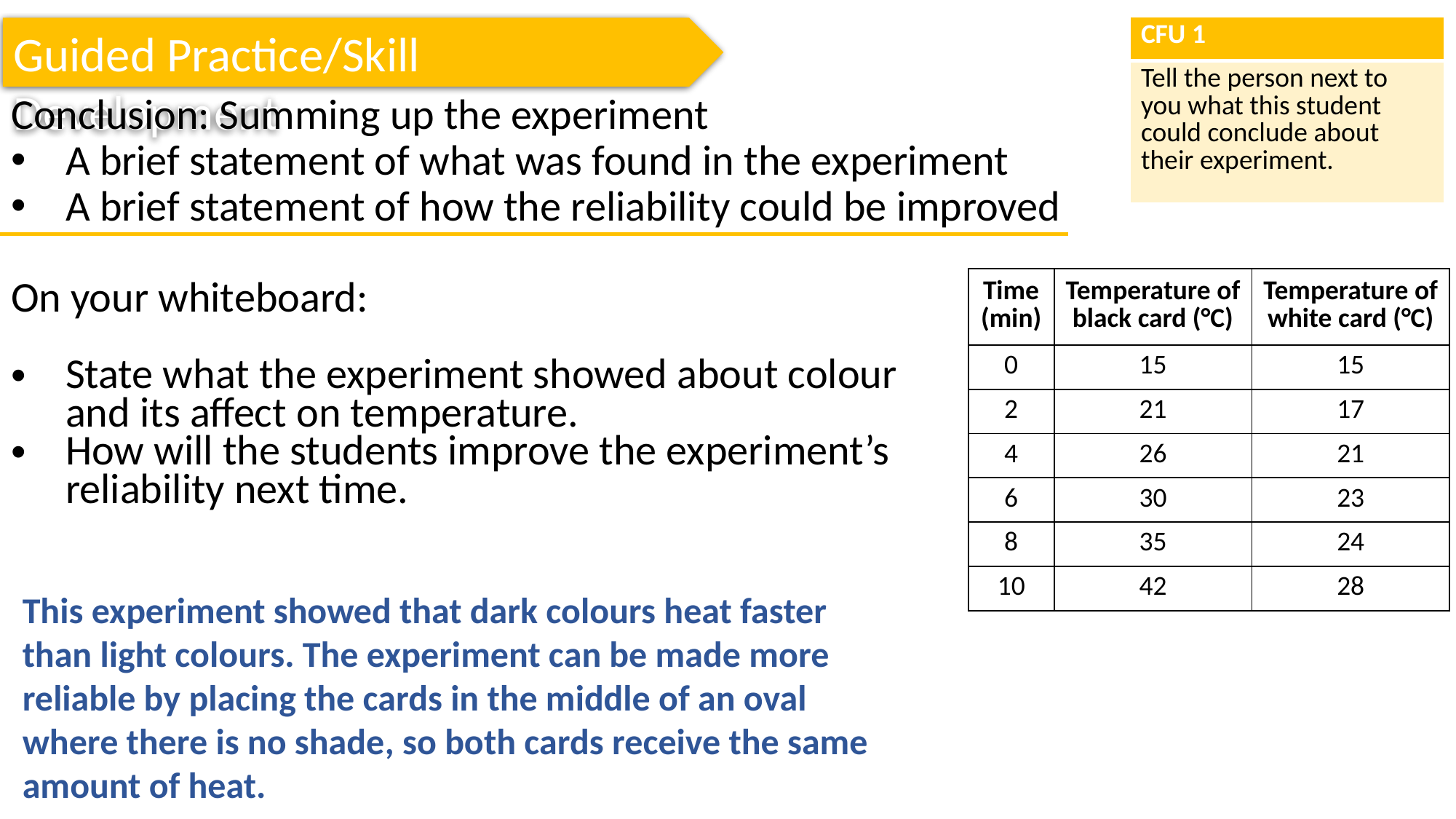

| CFU 1 |
| --- |
| Tell the person next to you what this student could conclude about their experiment. |
Guided Practice/Skill Development
Conclusion: Summing up the experiment
A brief statement of what was found in the experiment
A brief statement of how the reliability could be improved

On your whiteboard:

State what the experiment showed about colour and its affect on temperature.
How will the students improve the experiment’s reliability next time.
| Time (min) | Temperature of black card (°C) | Temperature of white card (°C) |
| --- | --- | --- |
| 0 | 15 | 15 |
| 2 | 21 | 17 |
| 4 | 26 | 21 |
| 6 | 30 | 23 |
| 8 | 35 | 24 |
| 10 | 42 | 28 |
This experiment showed that dark colours heat faster than light colours. The experiment can be made more reliable by placing the cards in the middle of an oval where there is no shade, so both cards receive the same amount of heat.